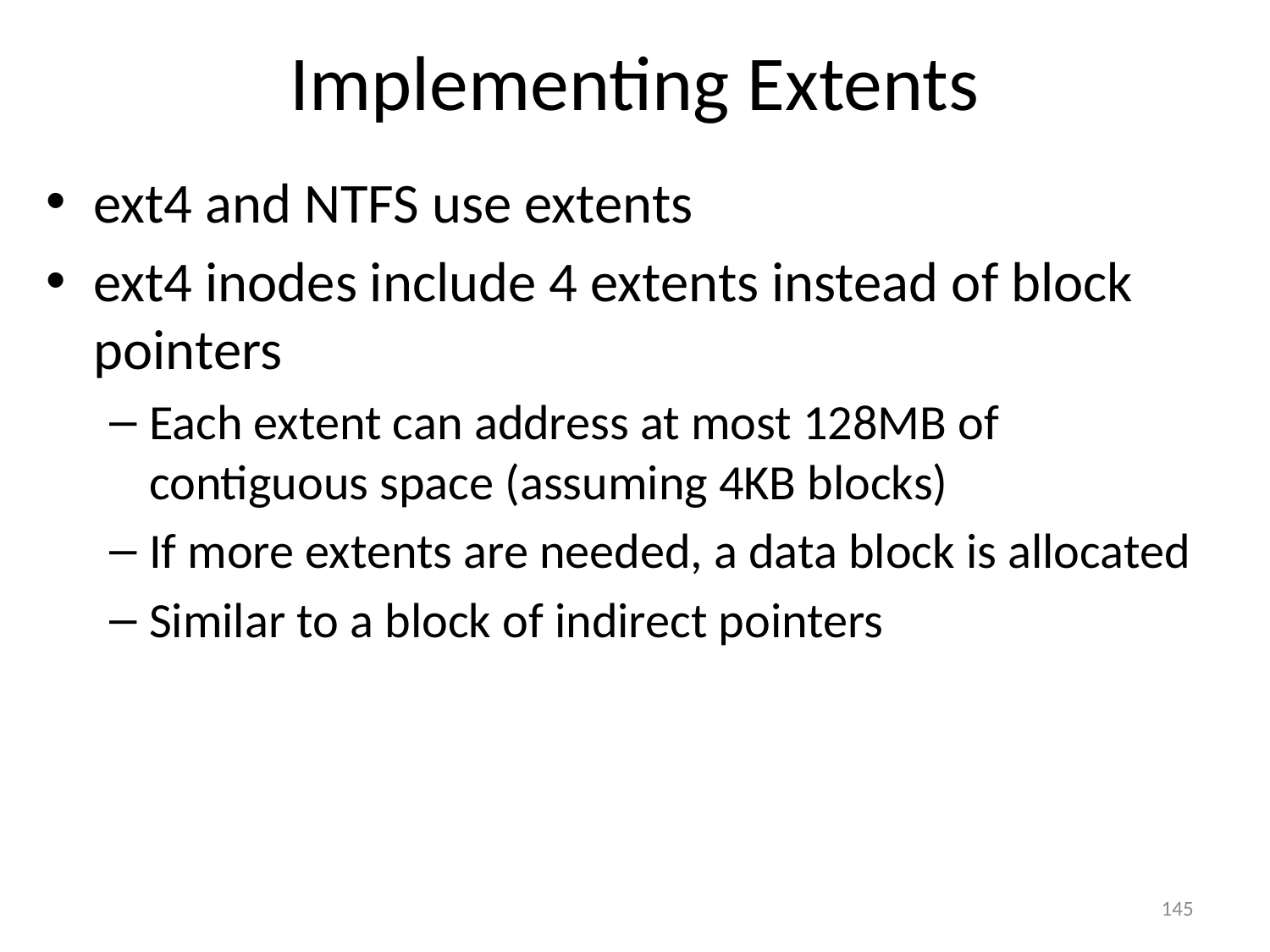

# Implementing Extents
ext4 and NTFS use extents
ext4 inodes include 4 extents instead of block pointers
Each extent can address at most 128MB of contiguous space (assuming 4KB blocks)
If more extents are needed, a data block is allocated
Similar to a block of indirect pointers
145